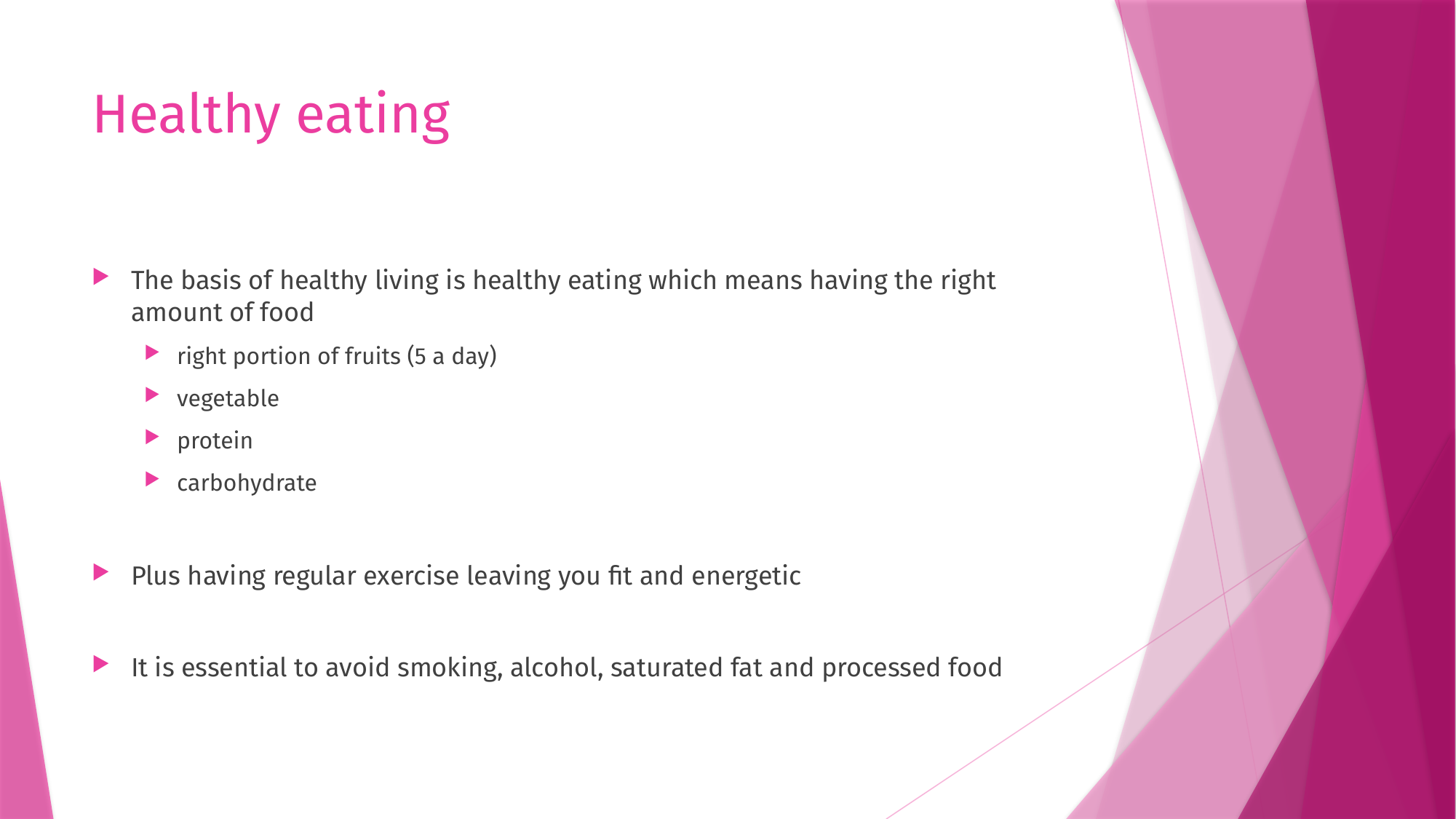

# Healthy eating
The basis of healthy living is healthy eating which means having the right amount of food
right portion of fruits (5 a day)
vegetable
protein
carbohydrate

Plus having regular exercise leaving you fit and energetic

It is essential to avoid smoking, alcohol, saturated fat and processed food